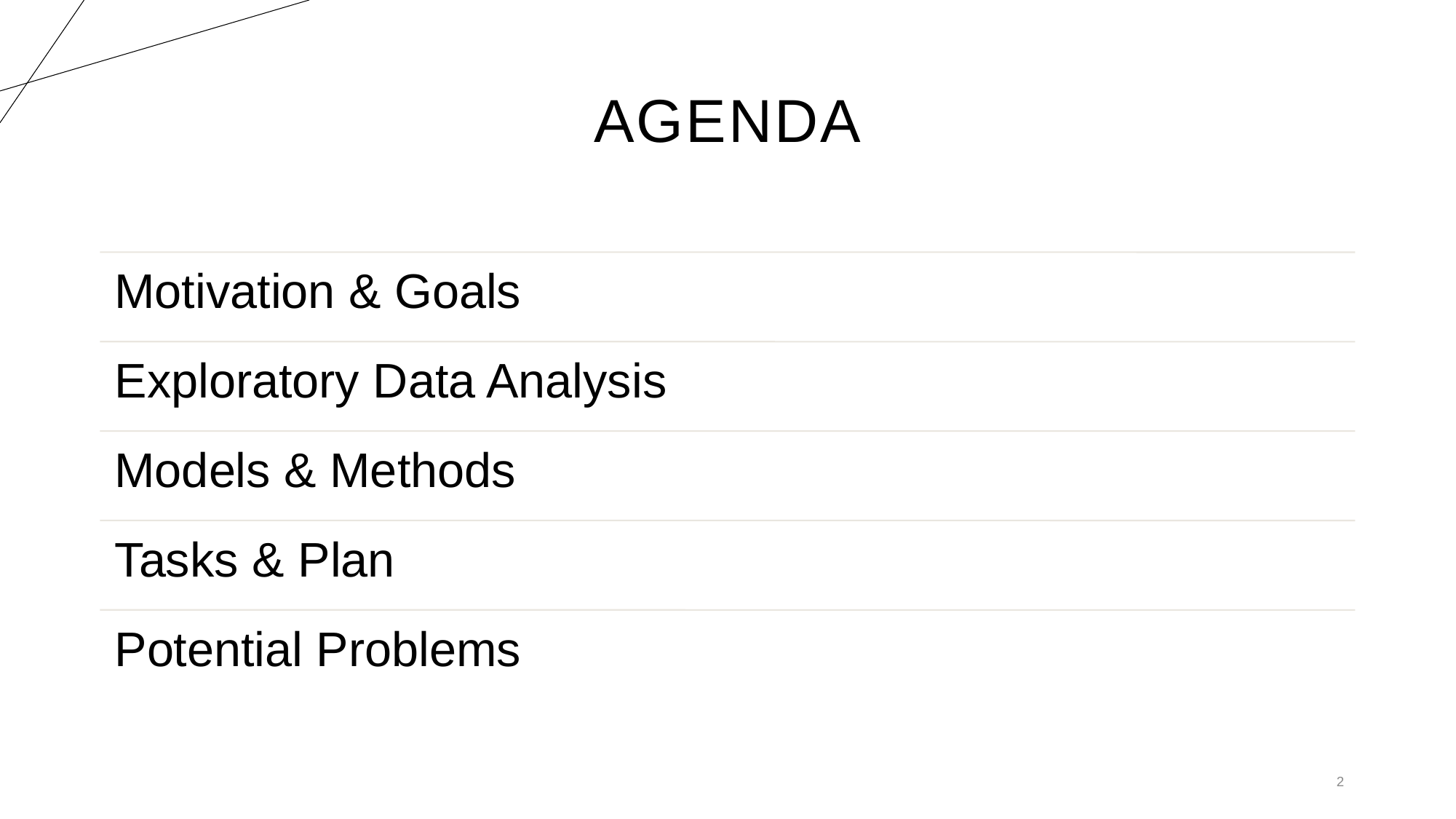

# AGENDA
Motivation & Goals
Exploratory Data Analysis
Models & Methods
Tasks & Plan
Potential Problems
2